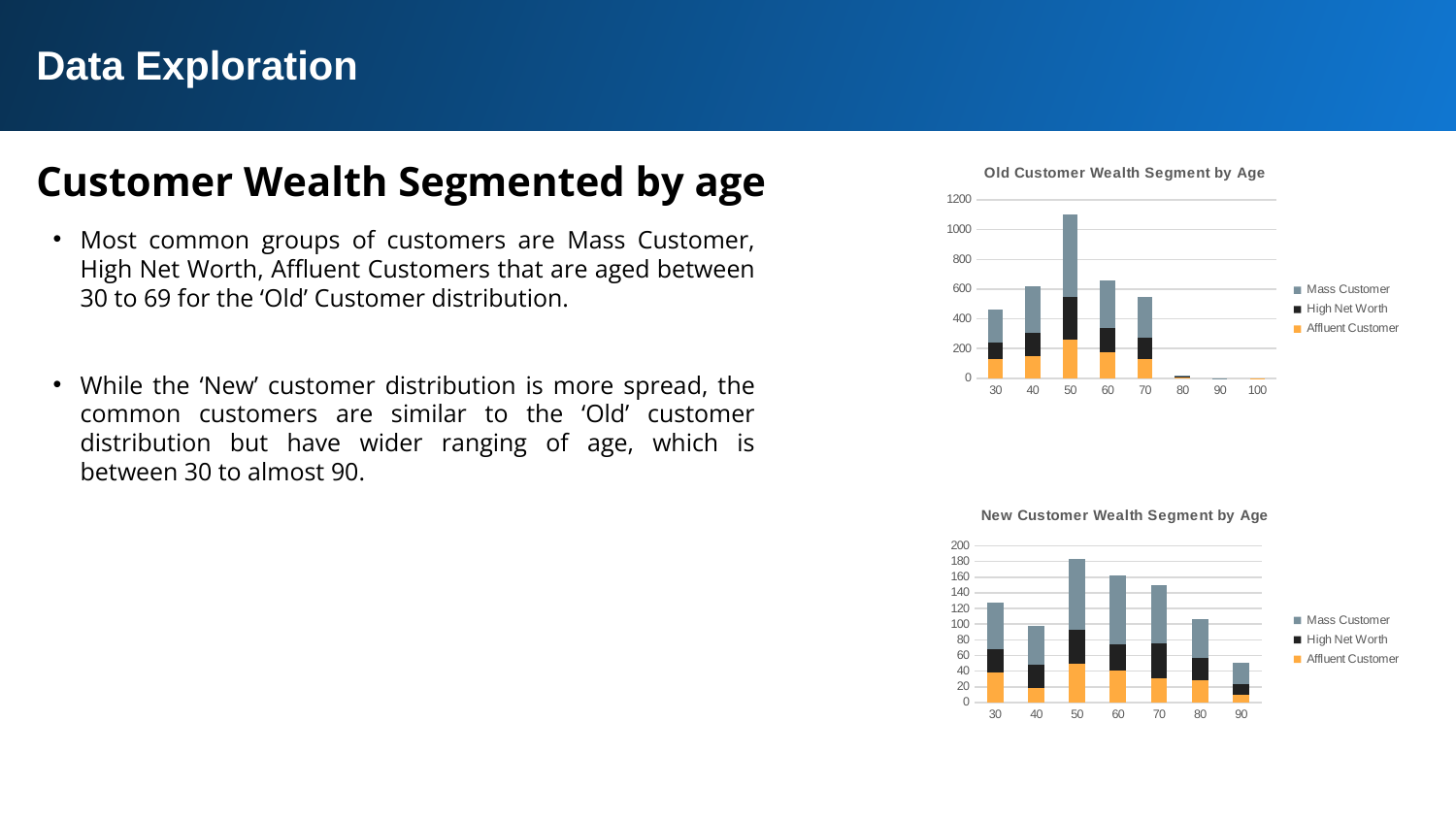

Data Exploration
Customer Wealth Segmented by age

### Chart: Old Customer Wealth Segment by Age

| Category | Affluent Customer | High Net Worth | Mass Customer |
|---|---|---|---|
| 30 | 128.0 | 112.0 | 223.0 |
| 40 | 148.0 | 160.0 | 310.0 |
| 50 | 259.0 | 288.0 | 553.0 |
| 60 | 174.0 | 166.0 | 320.0 |
| 70 | 133.0 | 138.0 | 279.0 |
| 80 | 5.0 | 6.0 | 8.0 |
| 90 | None | 1.0 | 1.0 |
| 100 | 1.0 | None | None |
Most common groups of customers are Mass Customer, High Net Worth, Affluent Customers that are aged between 30 to 69 for the ‘Old’ Customer distribution.

While the ‘New’ customer distribution is more spread, the common customers are similar to the ‘Old’ customer distribution but have wider ranging of age, which is between 30 to almost 90.

### Chart: New Customer Wealth Segment by Age

| Category | Affluent Customer | High Net Worth | Mass Customer |
|---|---|---|---|
| 30 | 38.0 | 30.0 | 60.0 |
| 40 | 18.0 | 30.0 | 50.0 |
| 50 | 49.0 | 44.0 | 90.0 |
| 60 | 41.0 | 33.0 | 88.0 |
| 70 | 31.0 | 44.0 | 75.0 |
| 80 | 28.0 | 29.0 | 49.0 |
| 90 | 10.0 | 13.0 | 28.0 |